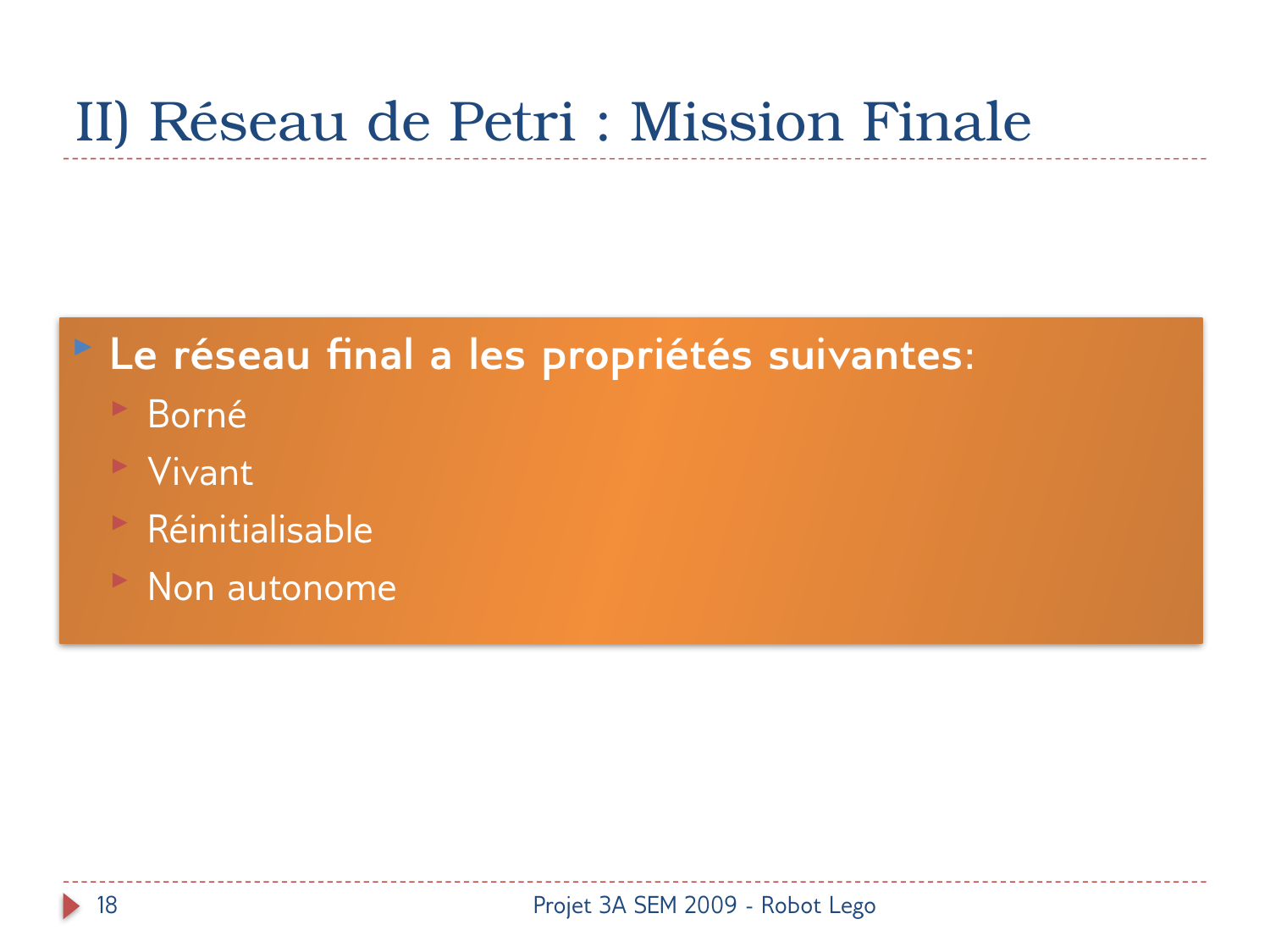

# II) Réseau de Petri : Mission Finale
Le réseau final a les propriétés suivantes:
Borné
Vivant
Réinitialisable
Non autonome
18
Projet 3A SEM 2009 - Robot Lego